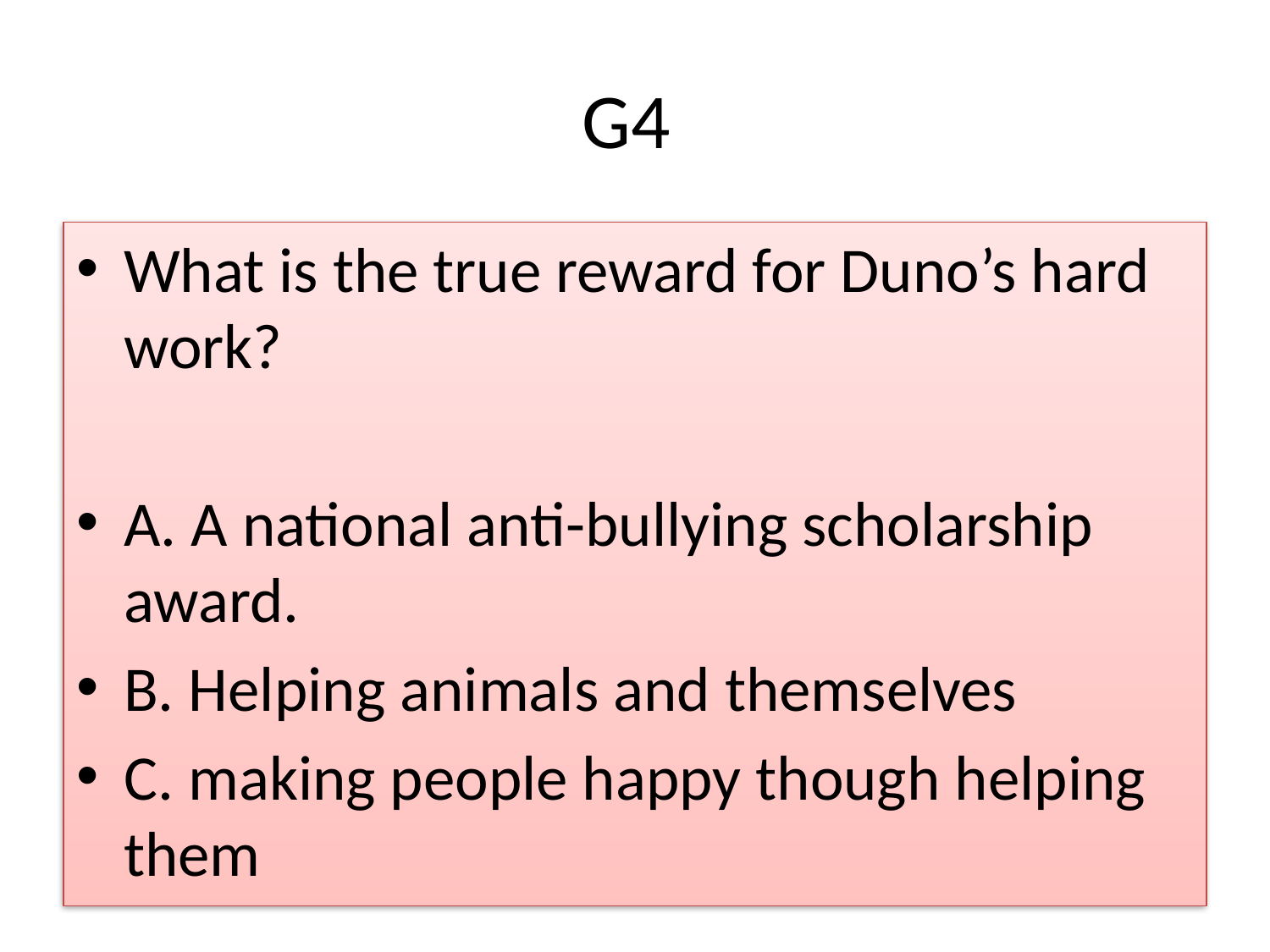

# G4
What is the true reward for Duno’s hard work?

A. A national anti-bullying scholarship award.
B. Helping animals and themselves
C. making people happy though helping them